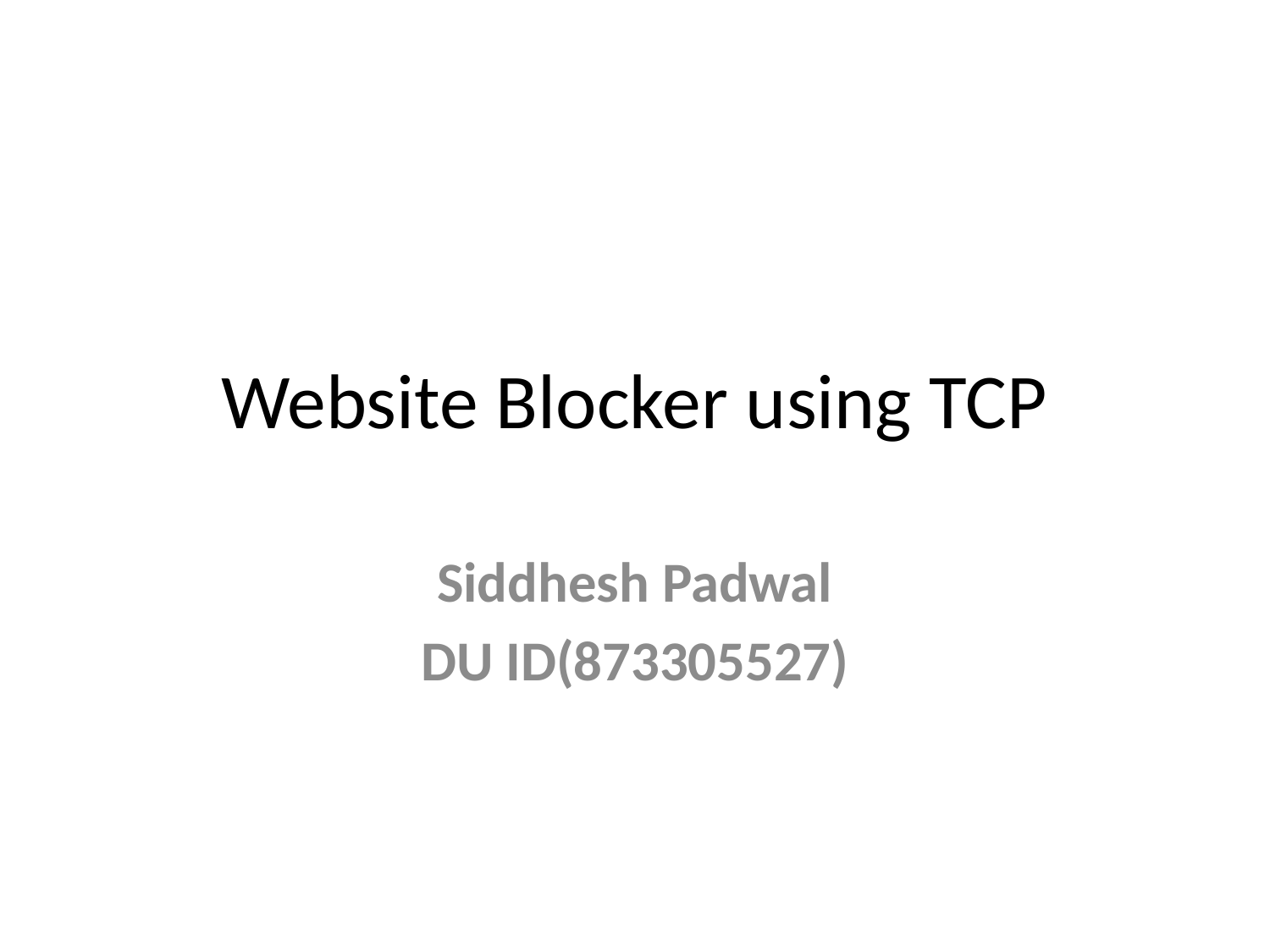

# Website Blocker using TCP
Siddhesh Padwal
DU ID(873305527)